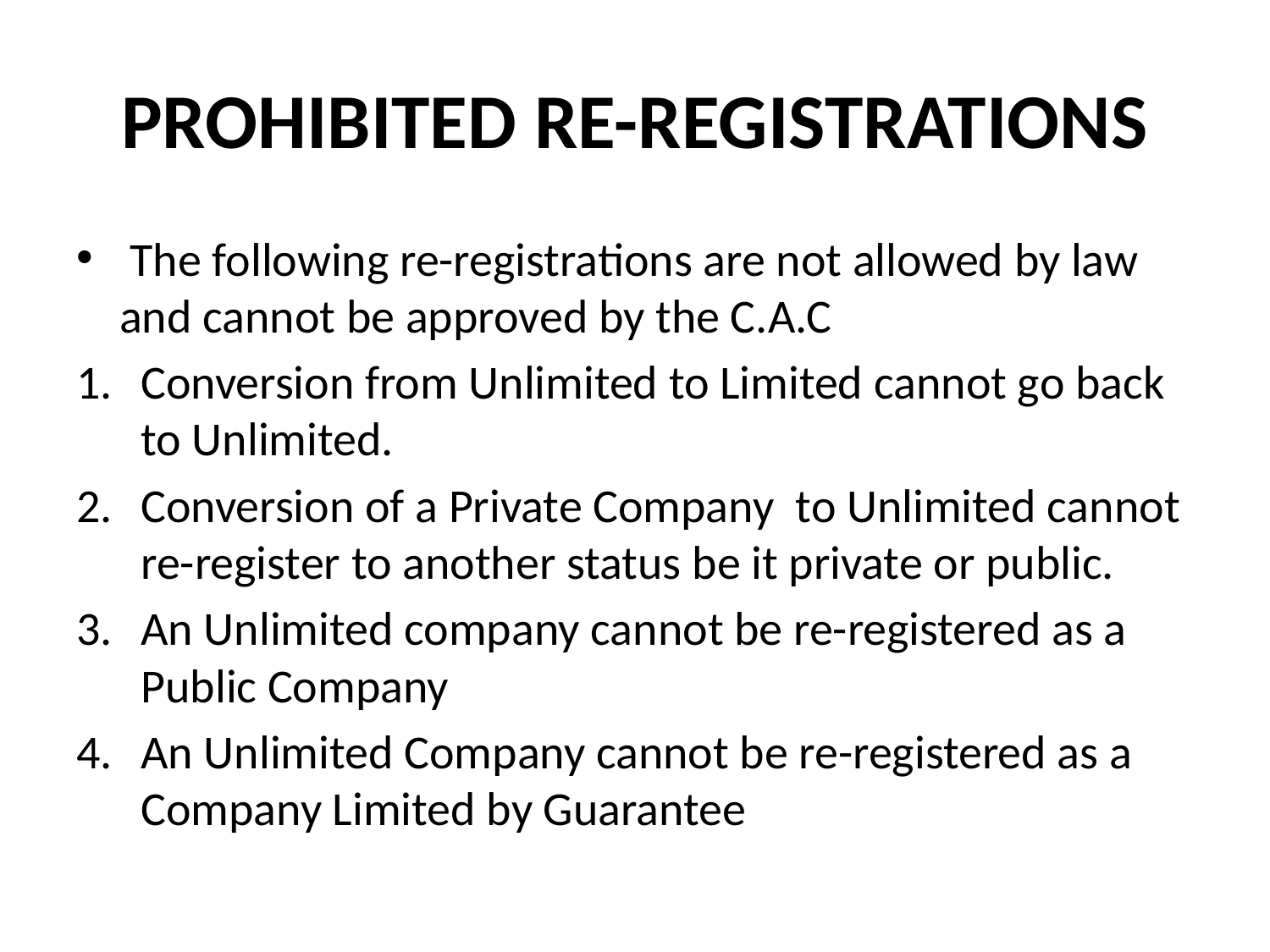

# PROHIBITED RE-REGISTRATIONS
 The following re-registrations are not allowed by law and cannot be approved by the C.A.C
Conversion from Unlimited to Limited cannot go back to Unlimited.
Conversion of a Private Company  to Unlimited cannot re-register to another status be it private or public.
An Unlimited company cannot be re-registered as a Public Company
An Unlimited Company cannot be re-registered as a Company Limited by Guarantee